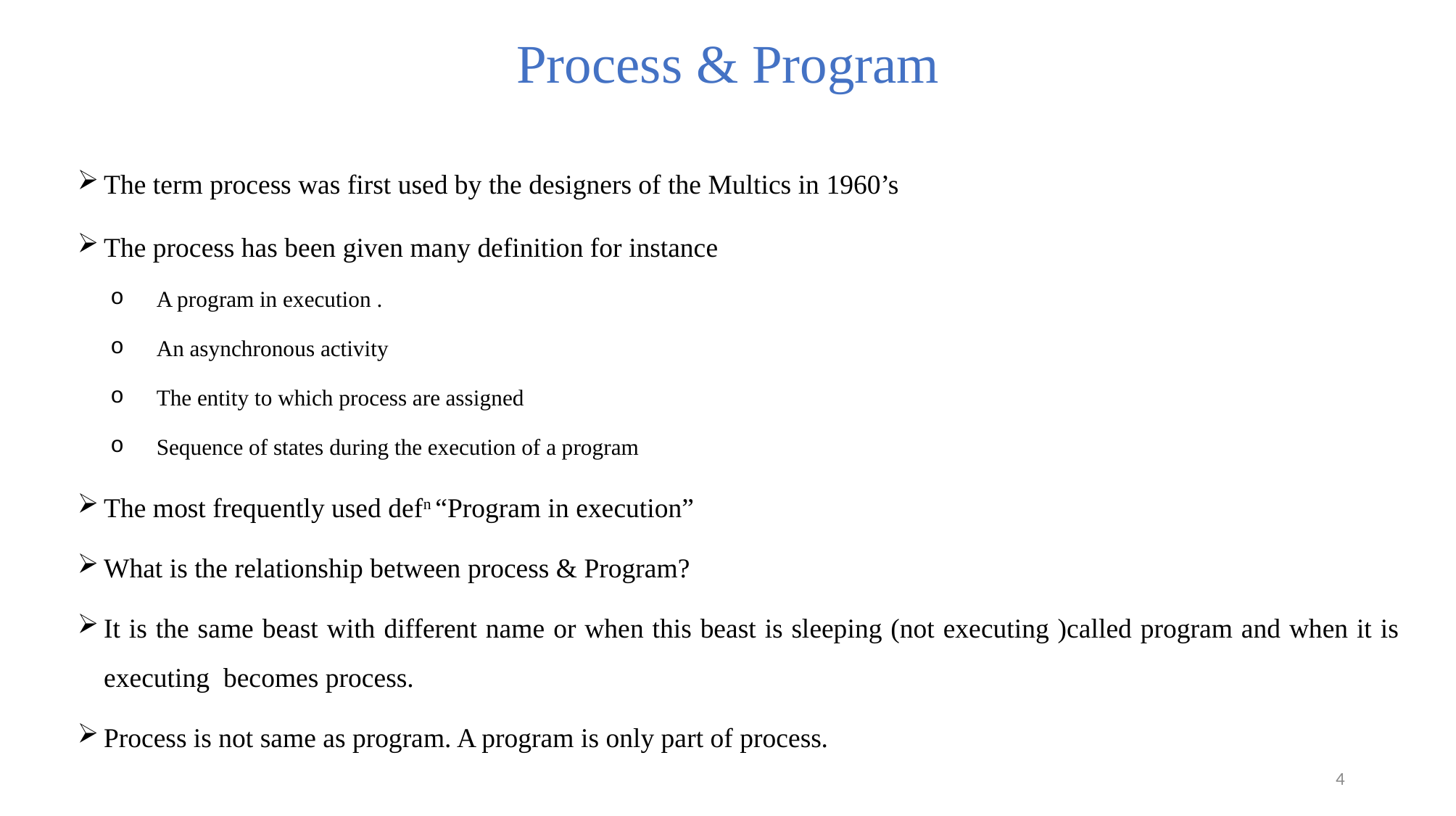

# Process & Program
The term process was first used by the designers of the Multics in 1960’s
The process has been given many definition for instance
A program in execution .
An asynchronous activity
The entity to which process are assigned
Sequence of states during the execution of a program
The most frequently used defn “Program in execution”
What is the relationship between process & Program?
It is the same beast with different name or when this beast is sleeping (not executing )called program and when it is executing  becomes process.
Process is not same as program. A program is only part of process.

4